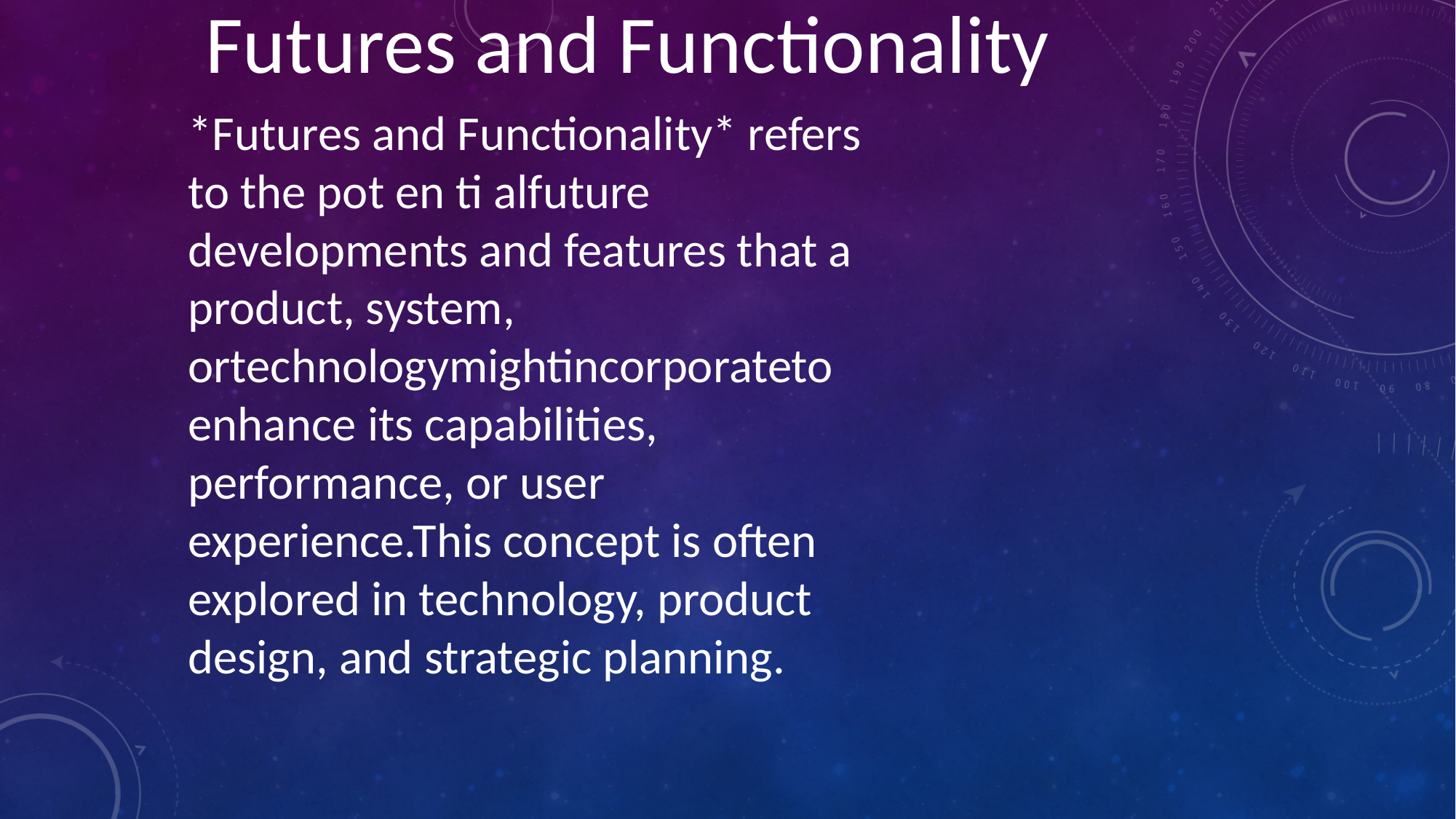

Futures and Functionality
*Futures and Functionality* refers to the pot en ti alfuture developments and features that a product, system, ortechnologymightincorporateto enhance its capabilities, performance, or user experience.This concept is often explored in technology, product design, and strategic planning.